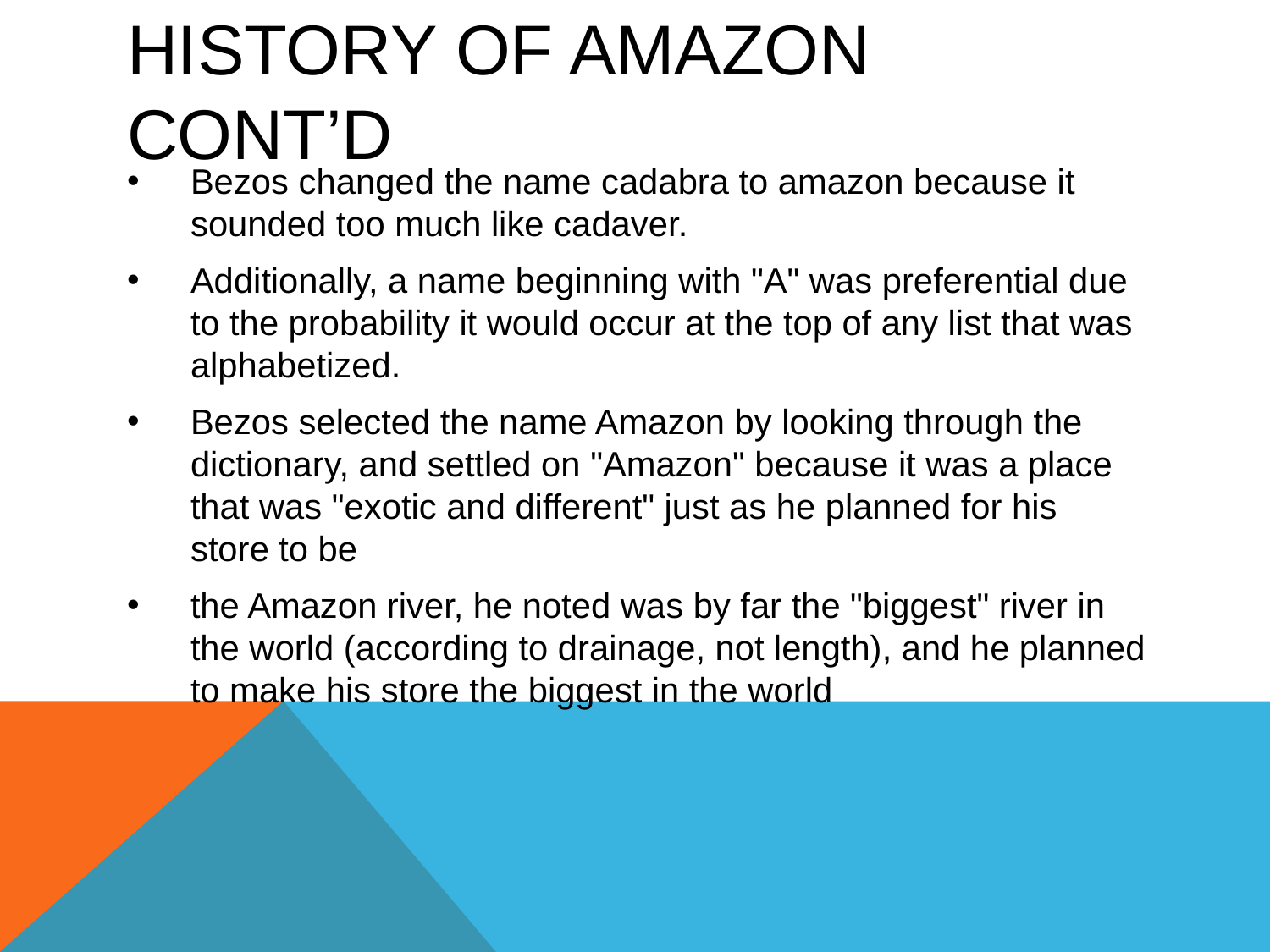

# History of amazon cont’d
Bezos changed the name cadabra to amazon because it sounded too much like cadaver.
Additionally, a name beginning with "A" was preferential due to the probability it would occur at the top of any list that was alphabetized.
Bezos selected the name Amazon by looking through the dictionary, and settled on "Amazon" because it was a place that was "exotic and different" just as he planned for his store to be
the Amazon river, he noted was by far the "biggest" river in the world (according to drainage, not length), and he planned to make his store the biggest in the world